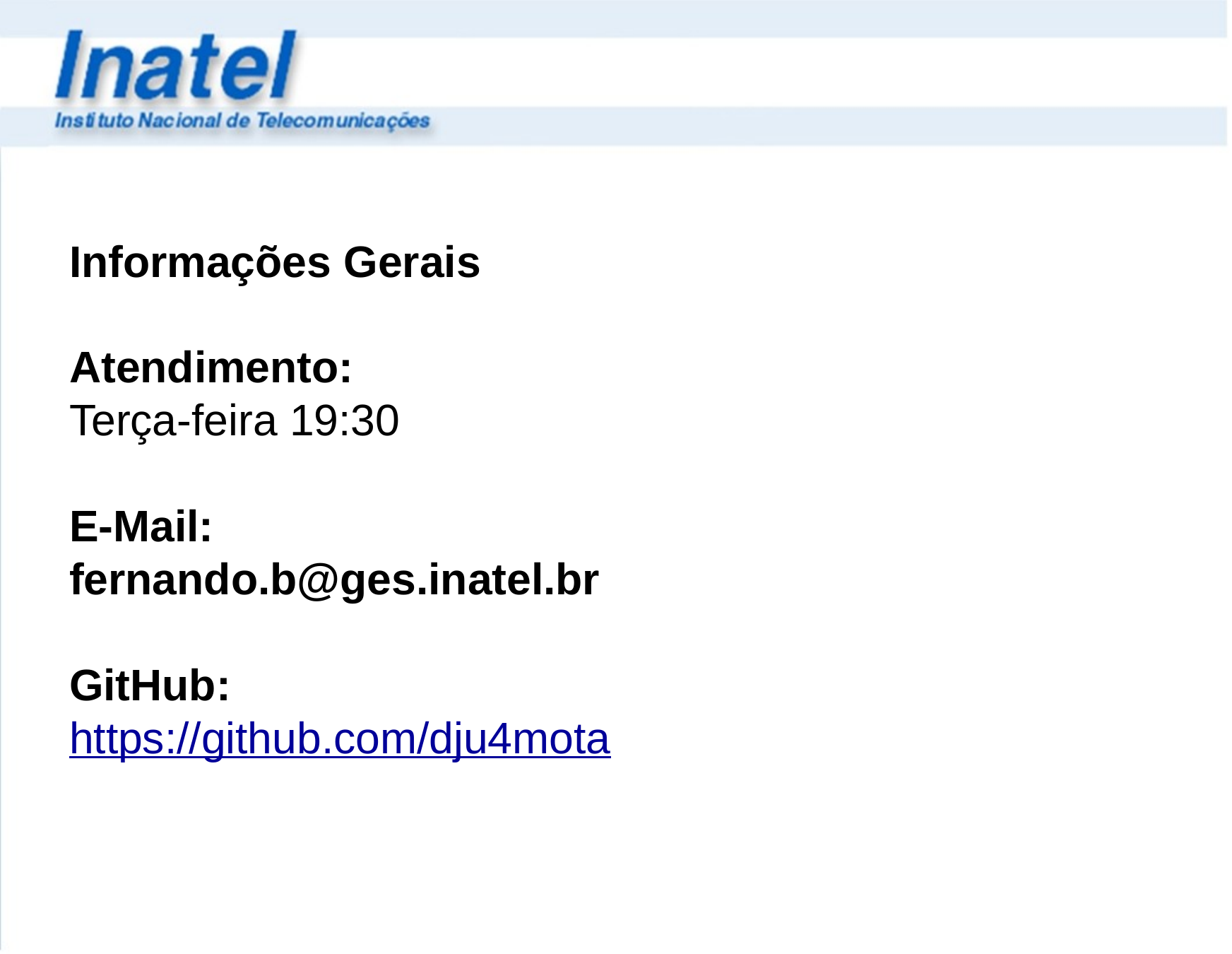

# Informações Gerais Atendimento: Terça-feira 19:30 E-Mail: fernando.b@ges.inatel.br GitHub: https://github.com/dju4mota